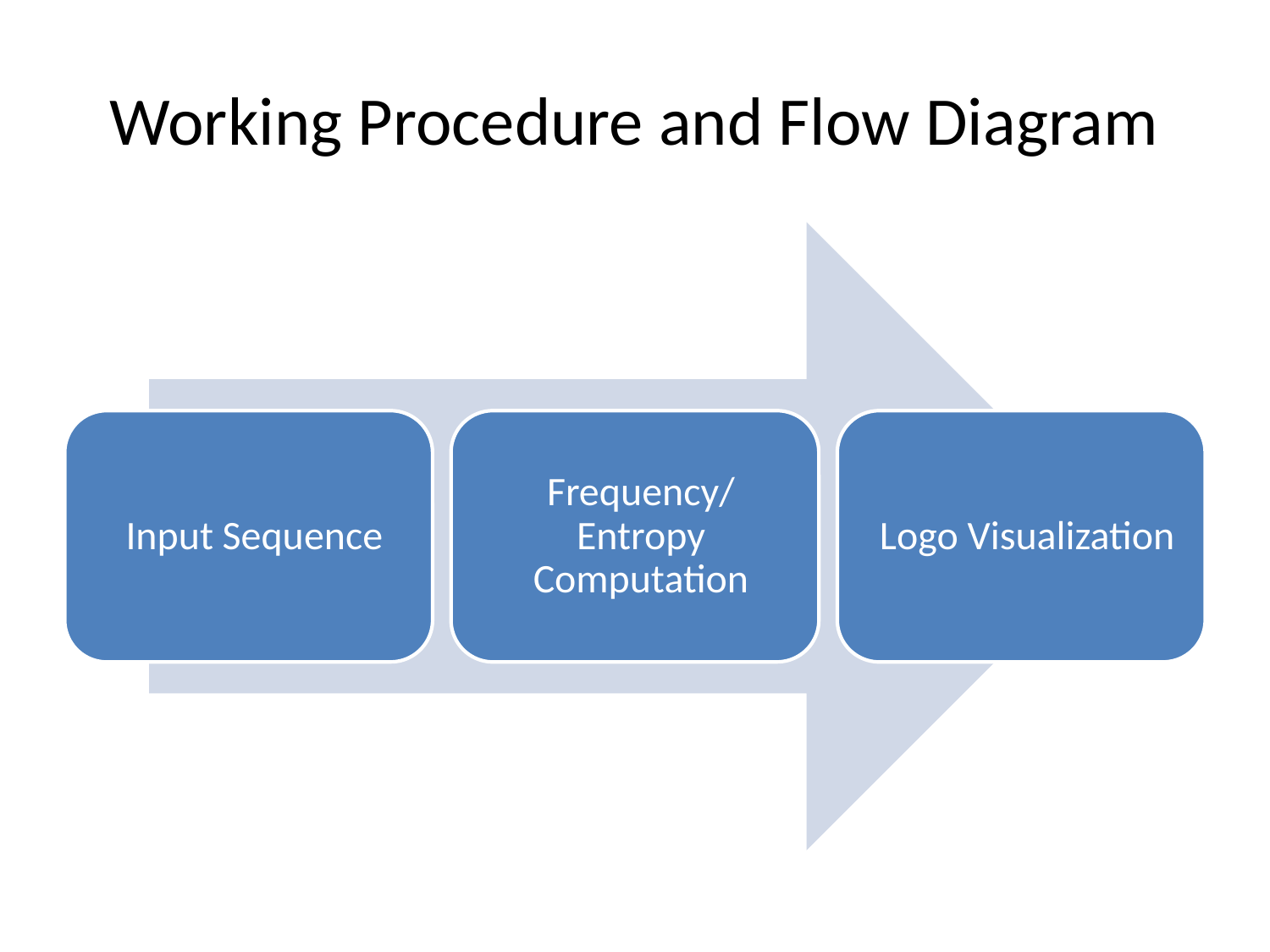

# Working Procedure and Flow Diagram
Input Sequence
Frequency/Entropy Computation
Logo Visualization